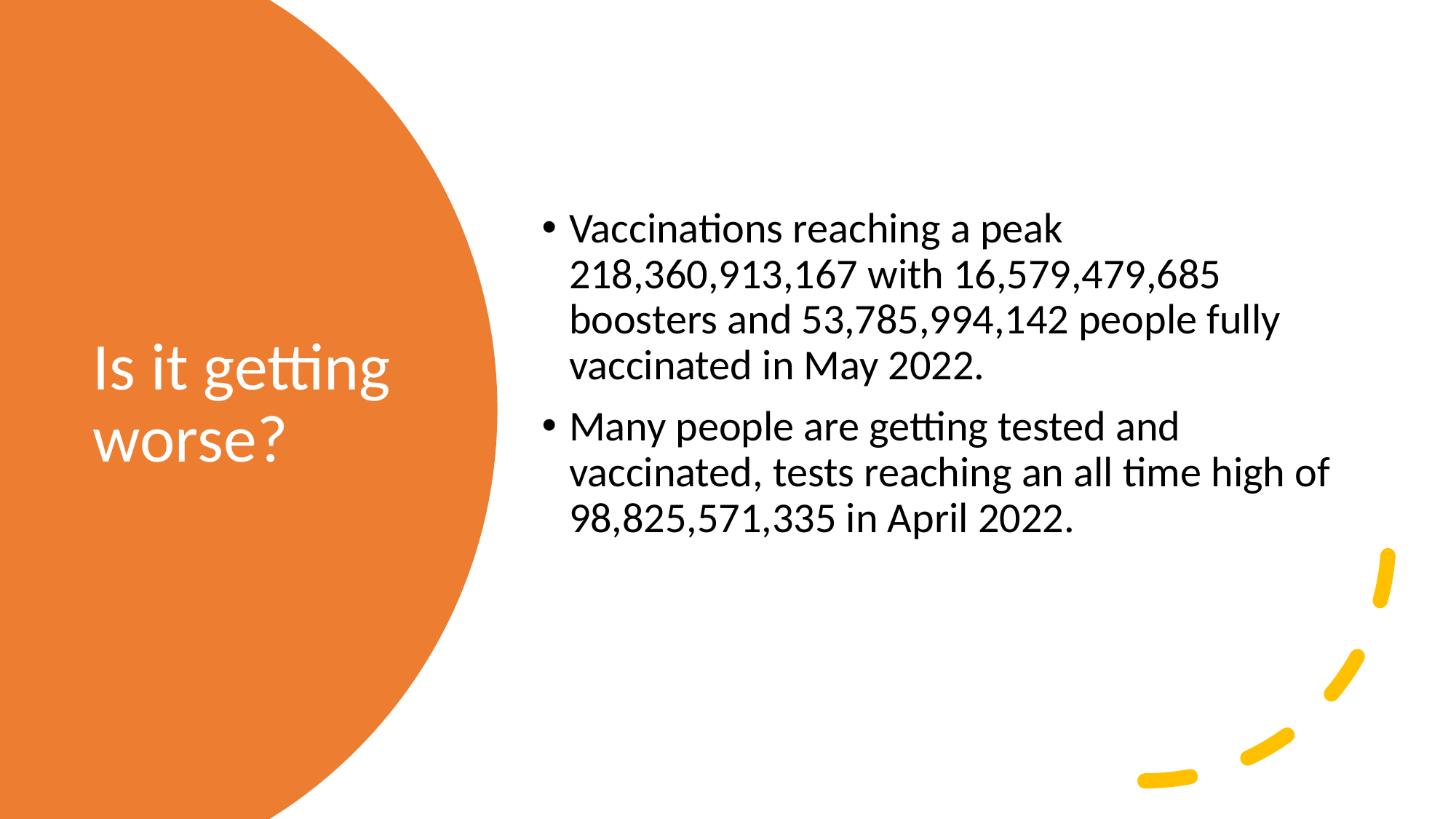

Vaccinations reaching a peak 218,360,913,167 with 16,579,479,685 boosters and 53,785,994,142 people fully vaccinated in May 2022.
Many people are getting tested and vaccinated, tests reaching an all time high of 98,825,571,335 in April 2022.

# Is it getting worse?